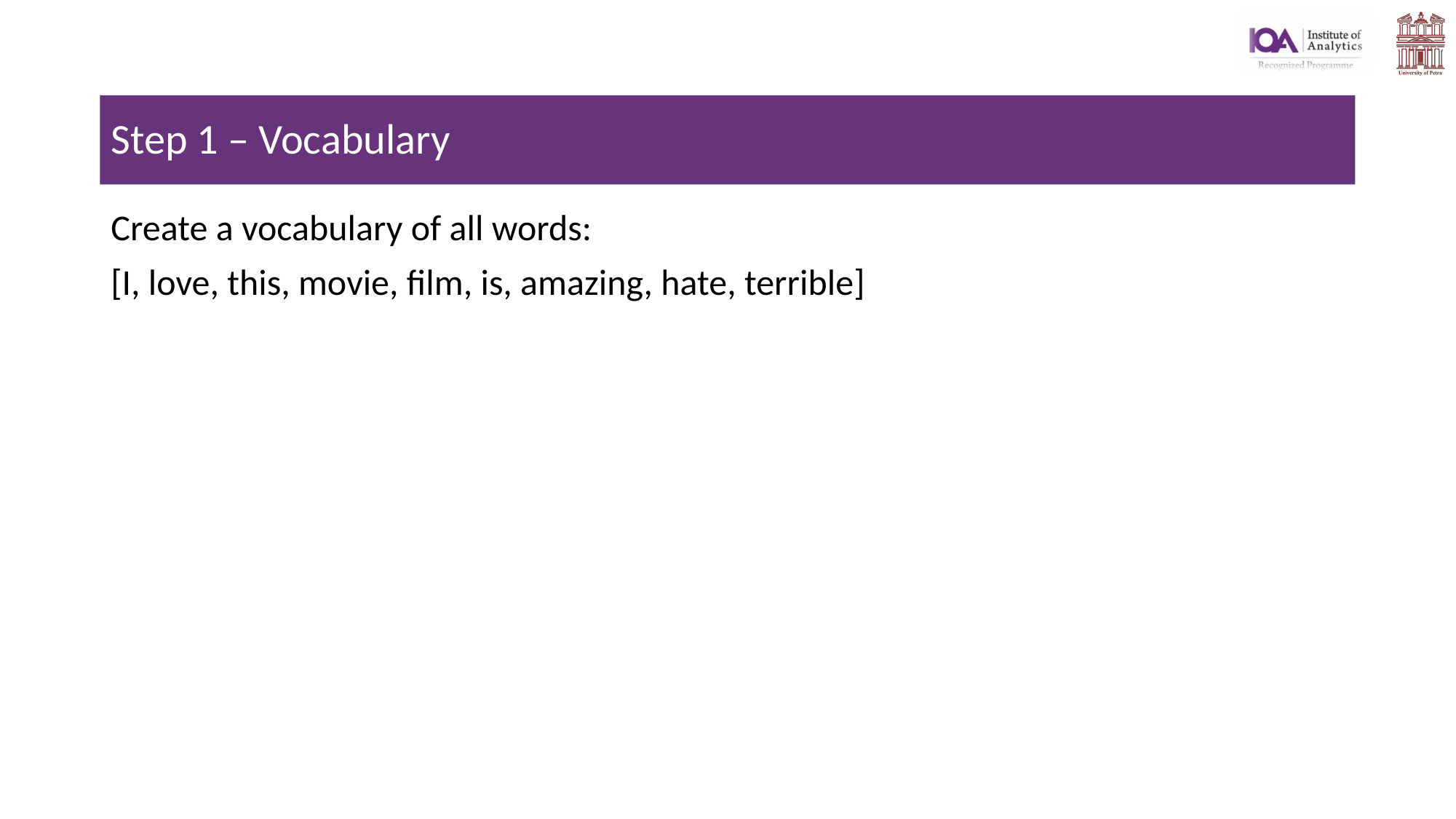

# Step 1 – Vocabulary
Create a vocabulary of all words:
[I, love, this, movie, film, is, amazing, hate, terrible]